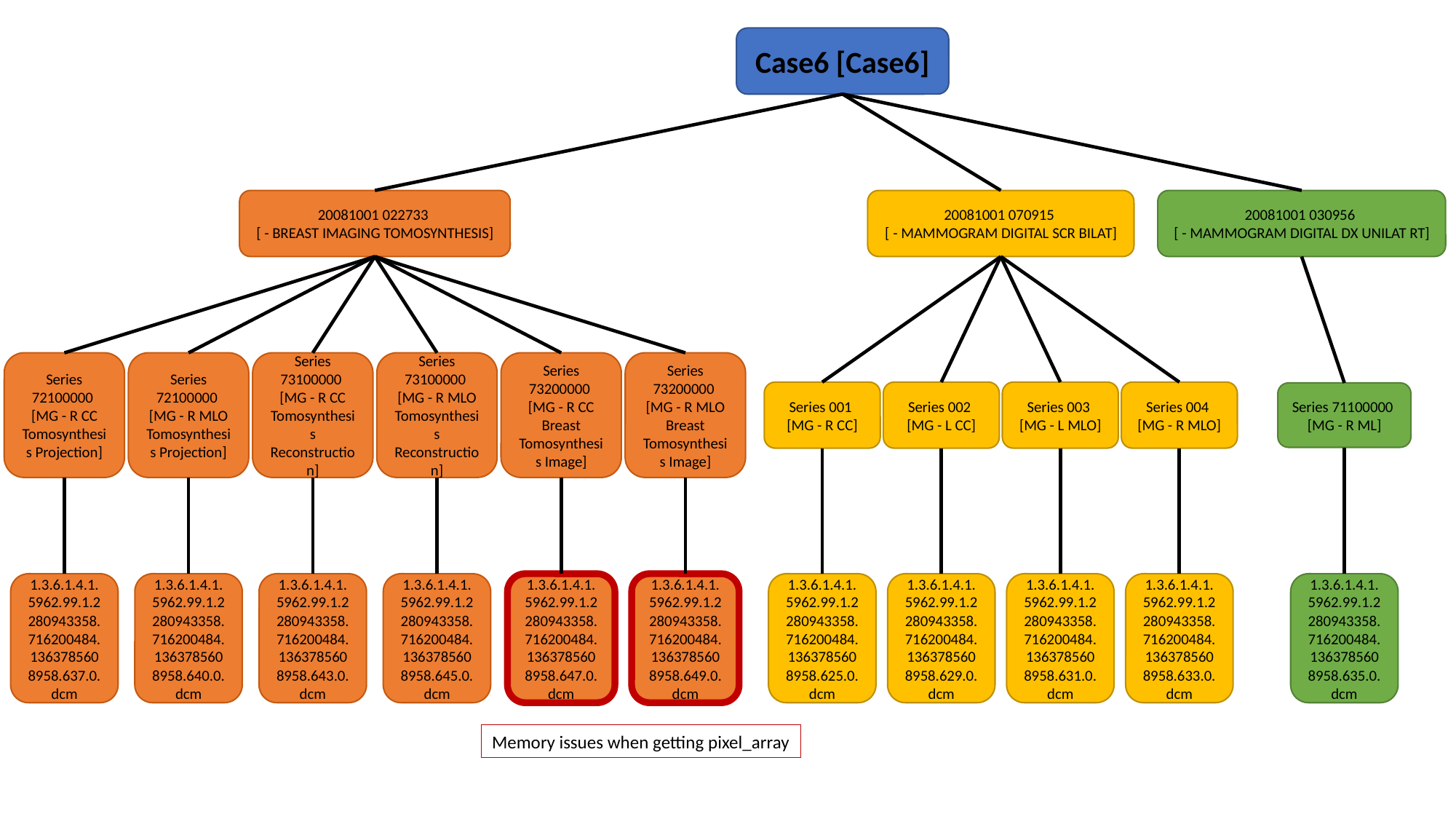

Case6 [Case6]
20081001 022733
[ - BREAST IMAGING TOMOSYNTHESIS]
20081001 070915
[ - MAMMOGRAM DIGITAL SCR BILAT]
20081001 030956
[ - MAMMOGRAM DIGITAL DX UNILAT RT]
Series 72100000
[MG - R CC Tomosynthesis Projection]
Series 72100000
[MG - R MLO Tomosynthesis Projection]
Series 73100000
[MG - R CC Tomosynthesis Reconstruction]
Series 73100000
[MG - R MLO Tomosynthesis Reconstruction]
Series 73200000
[MG - R CC Breast Tomosynthesis Image]
Series 73200000
[MG - R MLO Breast Tomosynthesis Image]
Series 001
[MG - R CC]
Series 002
[MG - L CC]
Series 003
[MG - L MLO]
Series 004
[MG - R MLO]
Series 71100000
[MG - R ML]
1.3.6.1.4.1.5962.99.1.2280943358.716200484.1363785608958.637.0.dcm
1.3.6.1.4.1.5962.99.1.2280943358.716200484.1363785608958.640.0.dcm
1.3.6.1.4.1.5962.99.1.2280943358.716200484.1363785608958.643.0.dcm
1.3.6.1.4.1.5962.99.1.2280943358.716200484.1363785608958.645.0.dcm
1.3.6.1.4.1.5962.99.1.2280943358.716200484.1363785608958.647.0.dcm
1.3.6.1.4.1.5962.99.1.2280943358.716200484.1363785608958.649.0.dcm
1.3.6.1.4.1.5962.99.1.2280943358.716200484.1363785608958.625.0.dcm
1.3.6.1.4.1.5962.99.1.2280943358.716200484.1363785608958.629.0.dcm
1.3.6.1.4.1.5962.99.1.2280943358.716200484.1363785608958.631.0.dcm
1.3.6.1.4.1.5962.99.1.2280943358.716200484.1363785608958.633.0.dcm
1.3.6.1.4.1.5962.99.1.2280943358.716200484.1363785608958.635.0.dcm
Memory issues when getting pixel_array